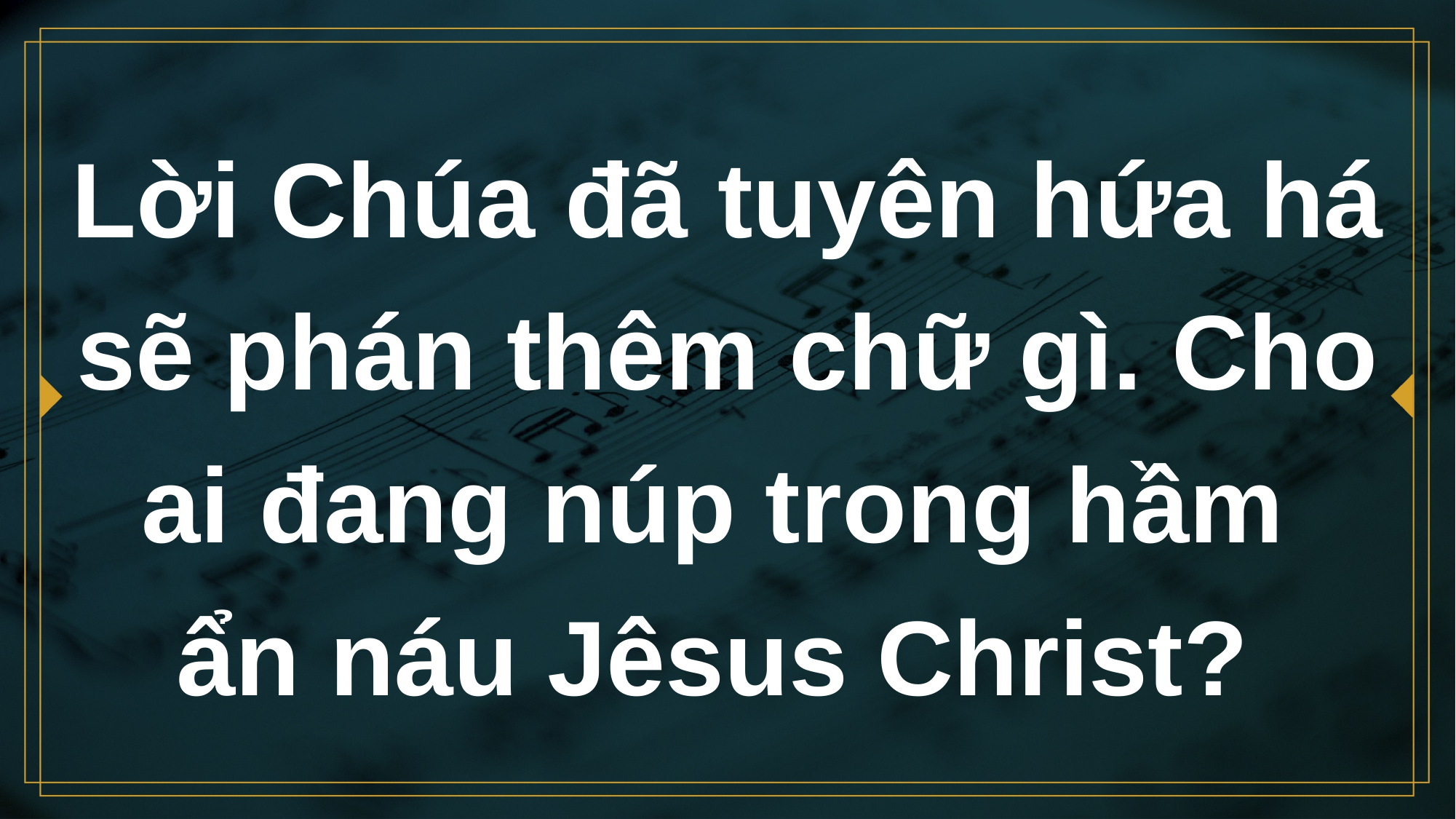

# Lời Chúa đã tuyên hứa há sẽ phán thêm chữ gì. Cho ai đang núp trong hầm ẩn náu Jêsus Christ?